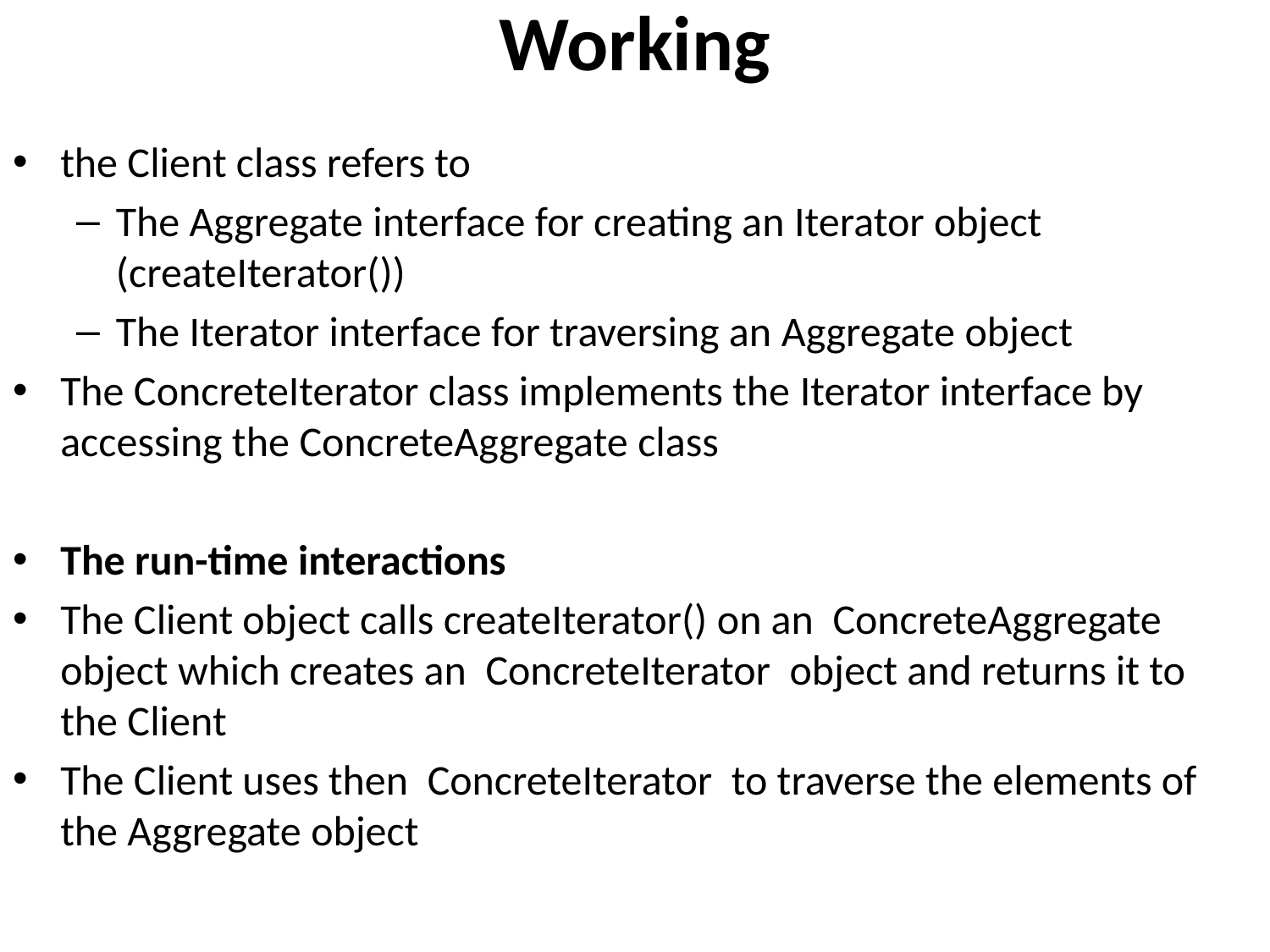

# Working
the Client class refers to
The Aggregate interface for creating an Iterator object (createIterator())
The Iterator interface for traversing an Aggregate object
The ConcreteIterator class implements the Iterator interface by accessing the ConcreteAggregate class

The run-time interactions
The Client object calls createIterator() on an  ConcreteAggregate object which creates an  ConcreteIterator  object and returns it to the Client
The Client uses then  ConcreteIterator  to traverse the elements of the Aggregate object